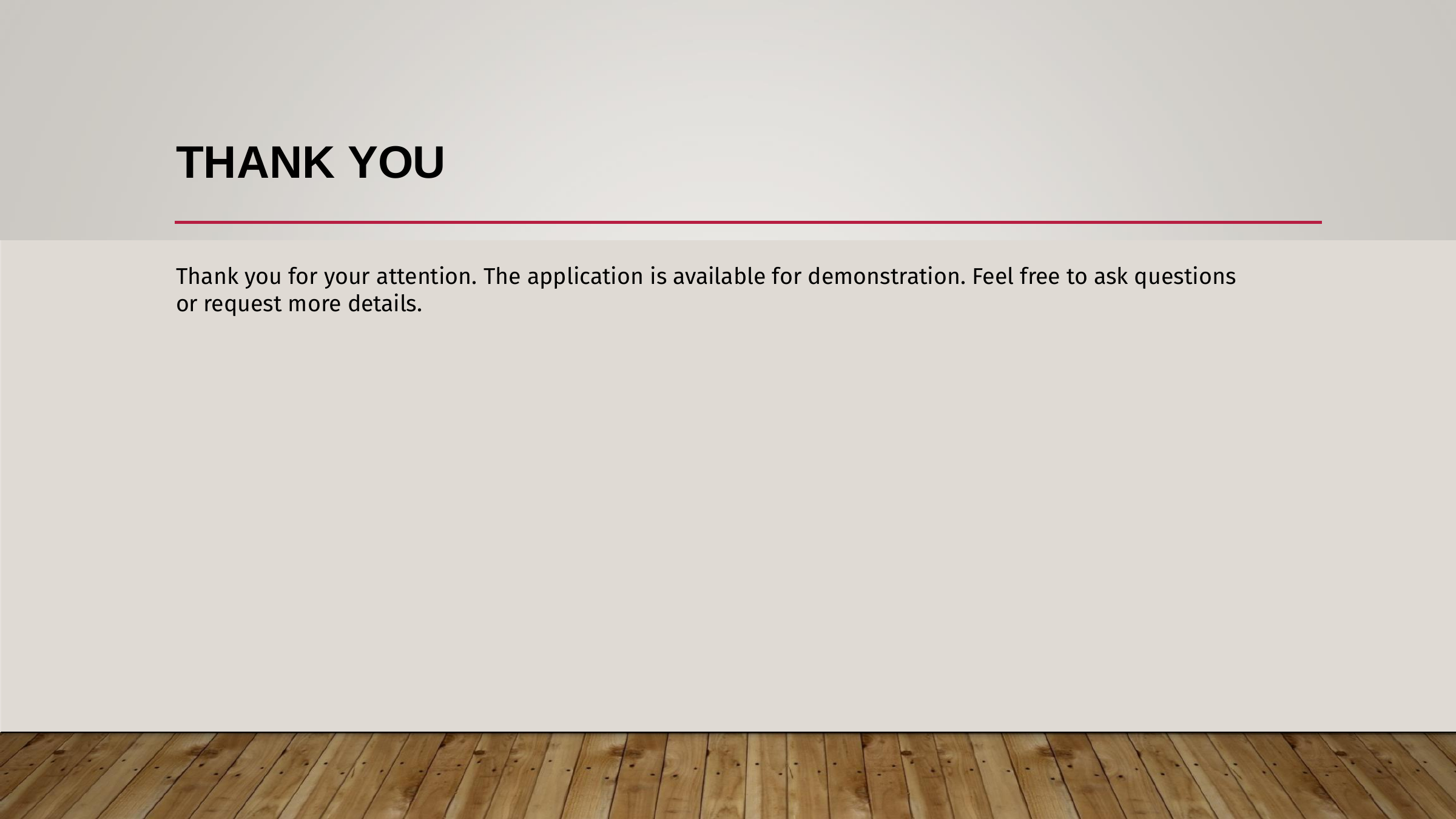

# THANK YOU
Thank you for your attention. The application is available for demonstration. Feel free to ask questions or request more details.